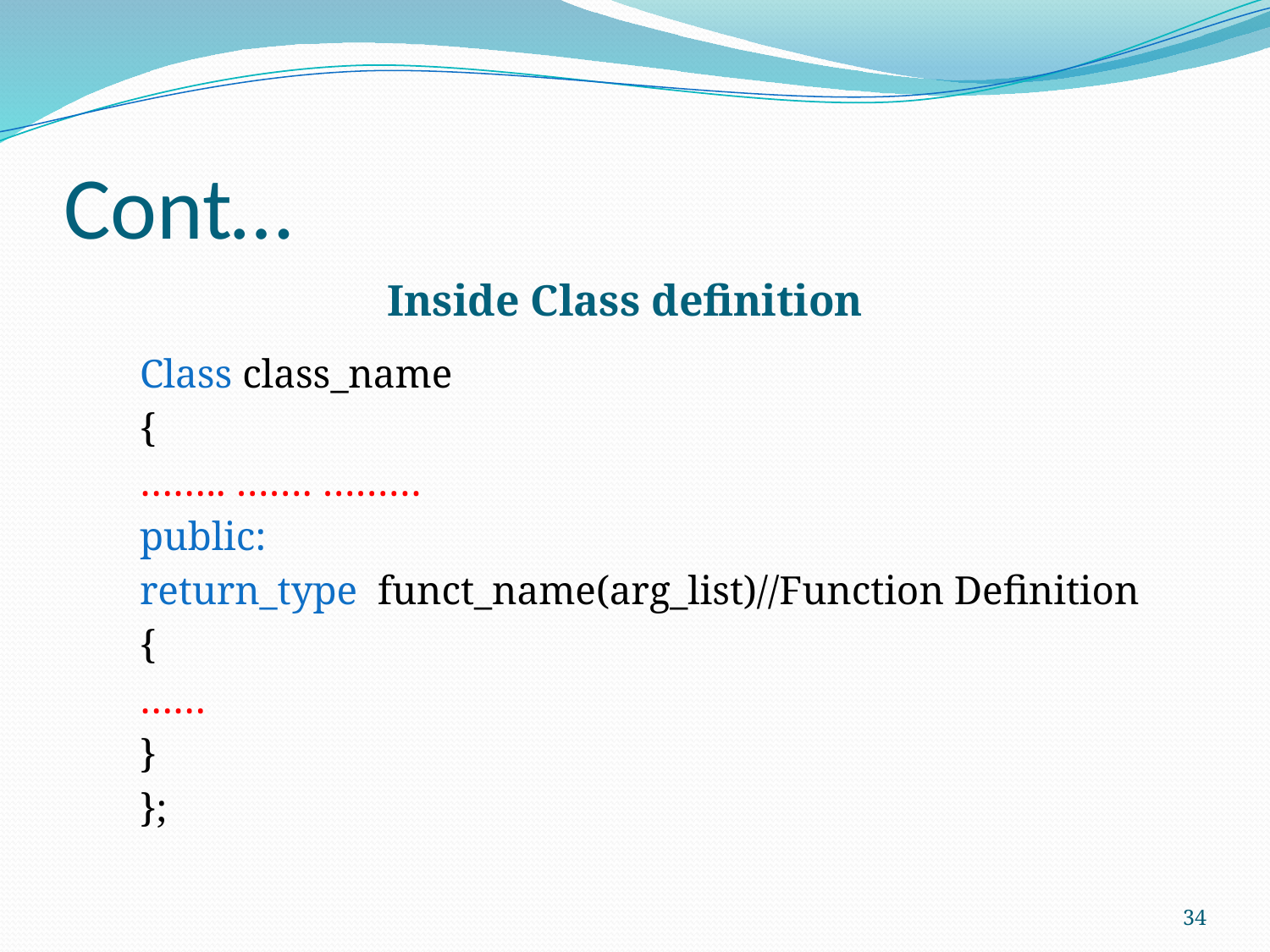

# Cont…
Inside Class definition
Class class_name
{
…….. ……. ………
public:
return_type  funct_name(arg_list)//Function Definition
{
……
}
};
34